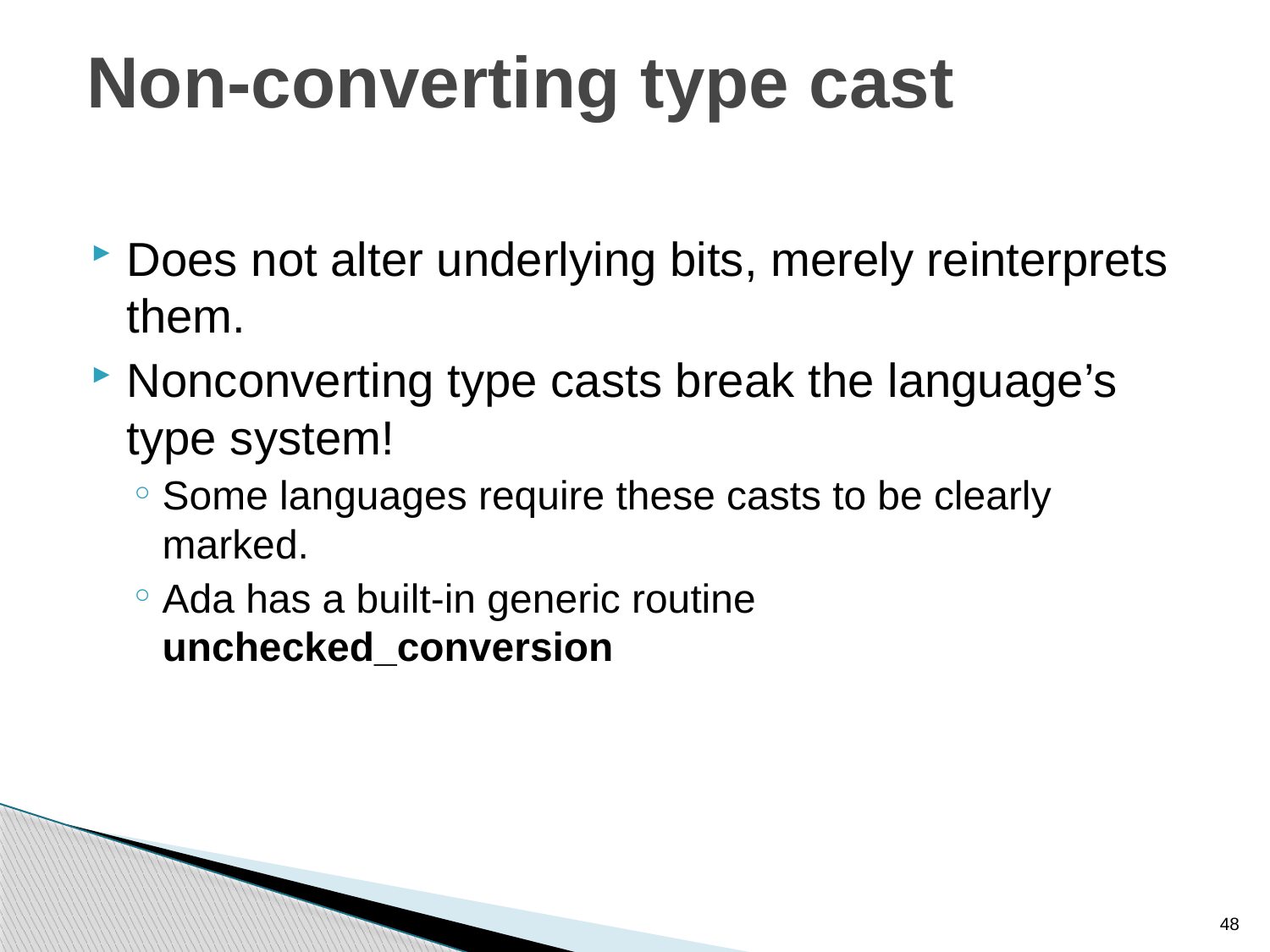

# Non-converting type cast
Does not alter underlying bits, merely reinterprets them.
Nonconverting type casts break the language’s type system!
Some languages require these casts to be clearly marked.
Ada has a built-in generic routine unchecked_conversion
48